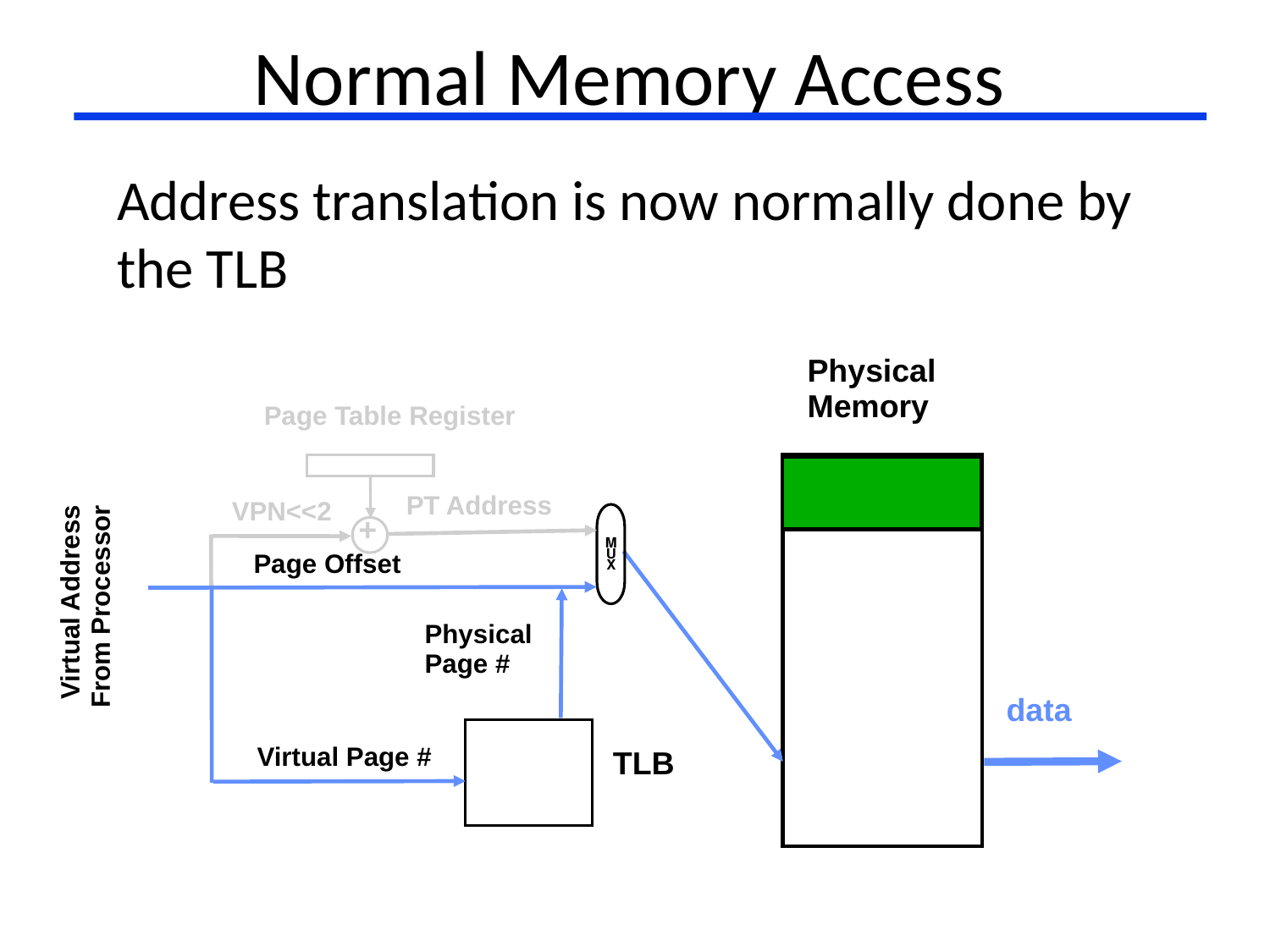

# Normal Memory Access

Address translation is now normally done by the TLB

Physical
Memory
 Page Table Register

 PT Address
 VPN<<2

+
+

M
U
X

 Page Offset

 Virtual Address
From Processor

Physical
Page #
data

 Virtual Page #
 TLB